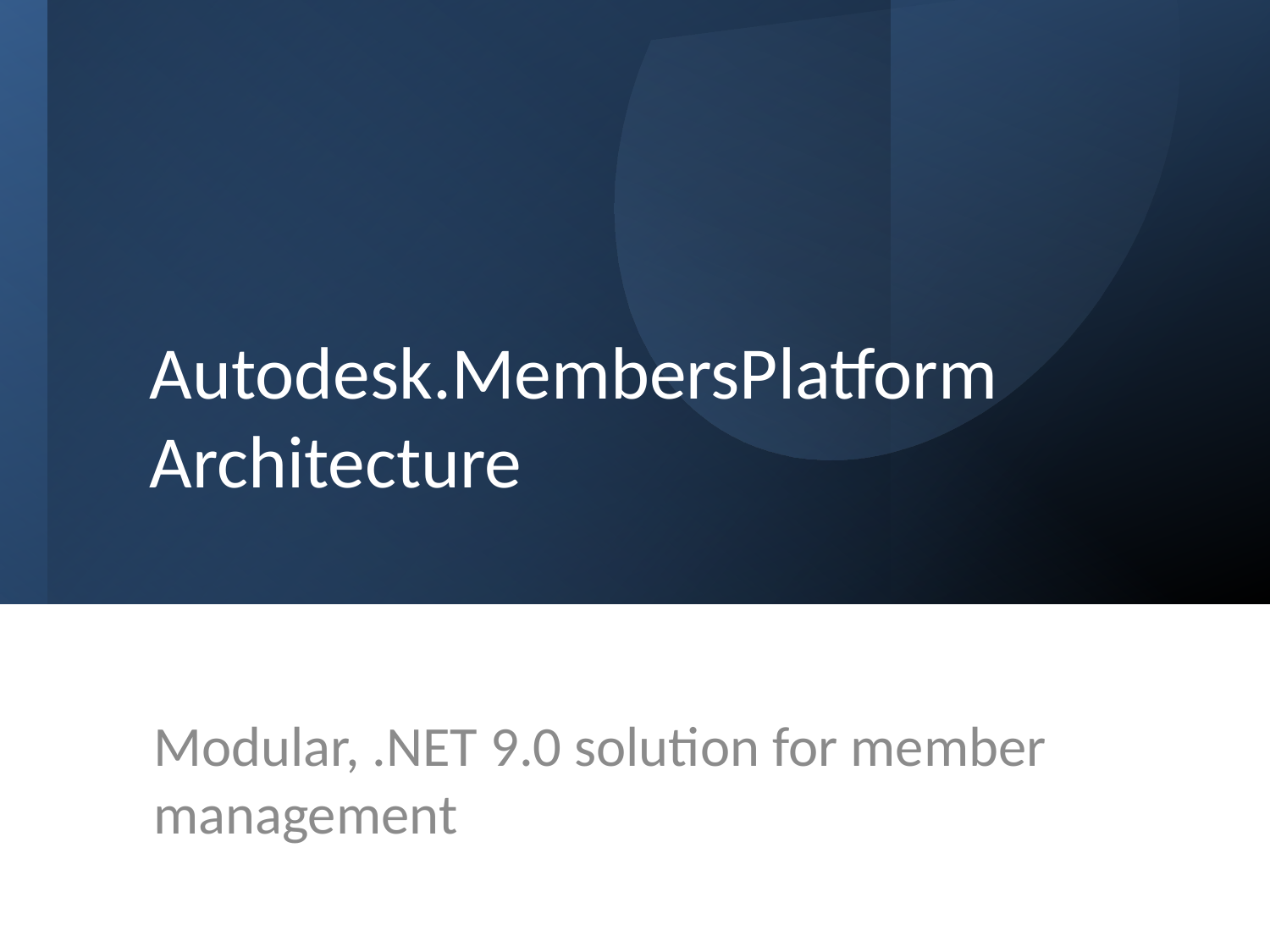

# Autodesk.MembersPlatform Architecture
Modular, .NET 9.0 solution for member management